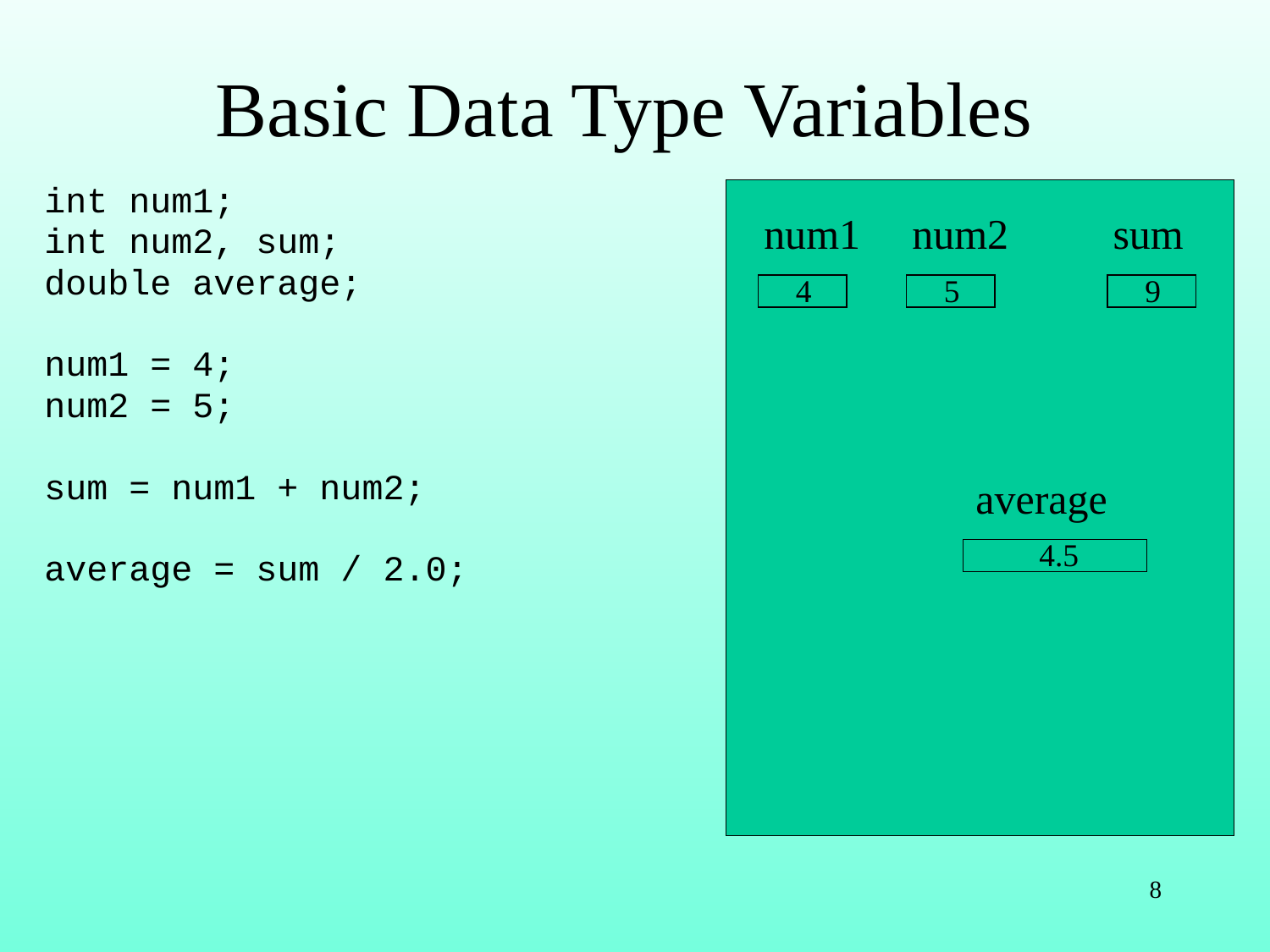

# Basic Data Type Variables
int num1;
int num2, sum;
double average;

num1 = 4;
num2 = 5;

sum = num1 + num2;

average = sum / 2.0;

num1
num2
sum
4
5
9

average
4.5

8